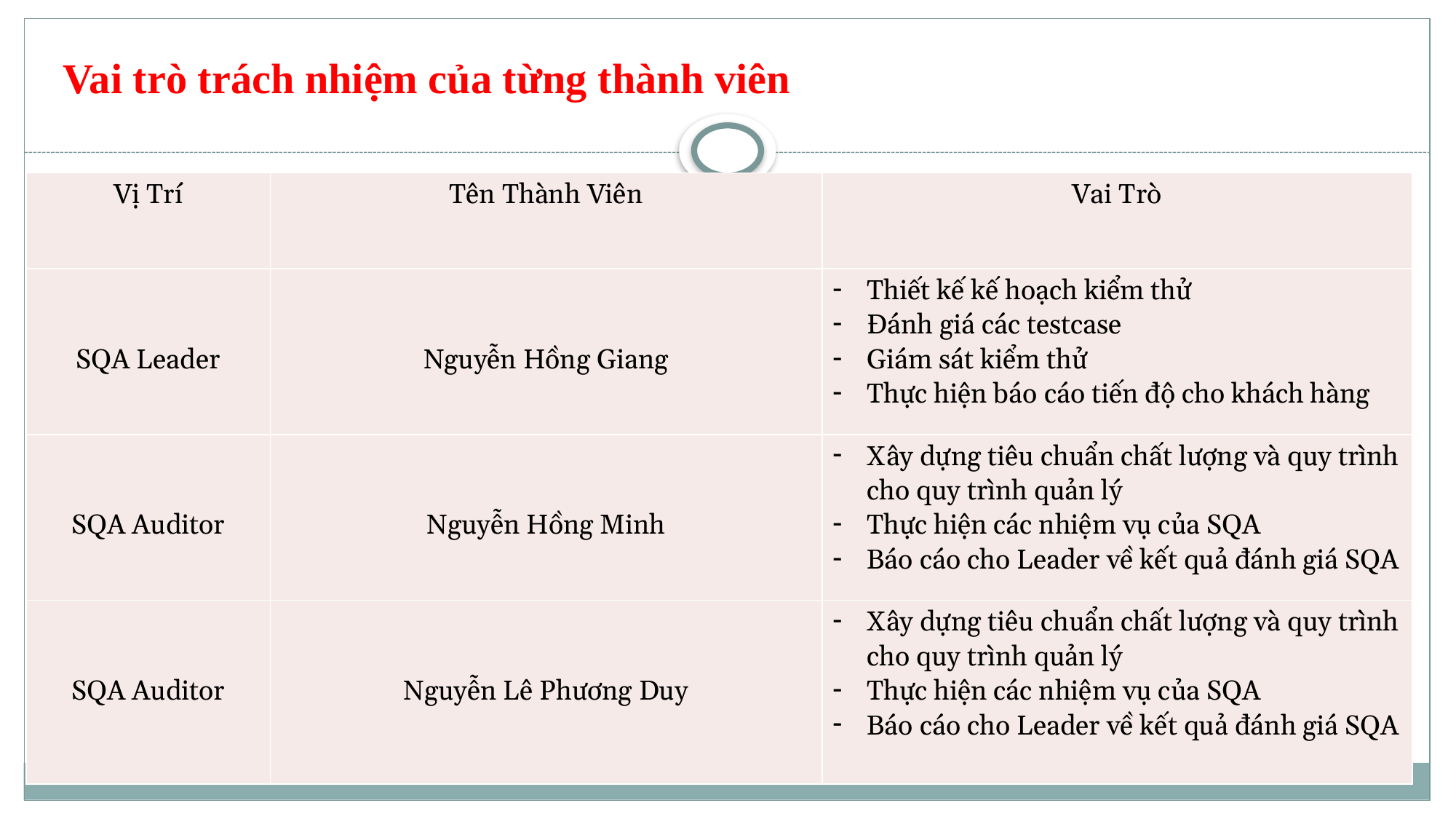

# Vai trò trách nhiệm của từng thành viên
| Vị Trí | Tên Thành Viên | Vai Trò |
| --- | --- | --- |
| SQA Leader | Nguyễn Hồng Giang | Thiết kế kế hoạch kiểm thử Đánh giá các testcase Giám sát kiểm thử Thực hiện báo cáo tiến độ cho khách hàng |
| SQA Auditor | Nguyễn Hồng Minh | Xây dựng tiêu chuẩn chất lượng và quy trình cho quy trình quản lý Thực hiện các nhiệm vụ của SQA Báo cáo cho Leader về kết quả đánh giá SQA |
| SQA Auditor | Nguyễn Lê Phương Duy | Xây dựng tiêu chuẩn chất lượng và quy trình cho quy trình quản lý Thực hiện các nhiệm vụ của SQA Báo cáo cho Leader về kết quả đánh giá SQA |